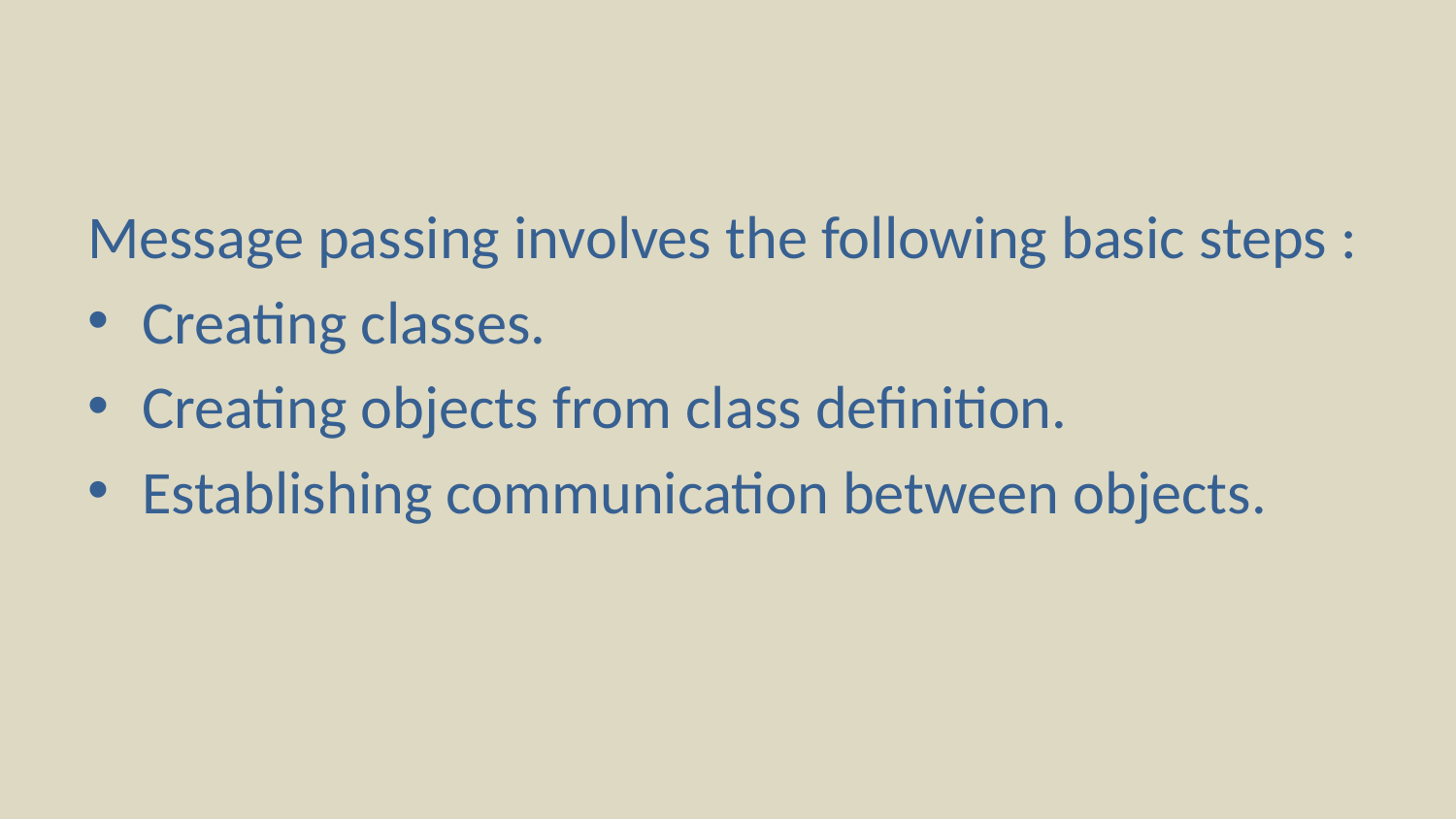

#
Message passing involves the following basic steps :
Creating classes.
Creating objects from class definition.
Establishing communication between objects.